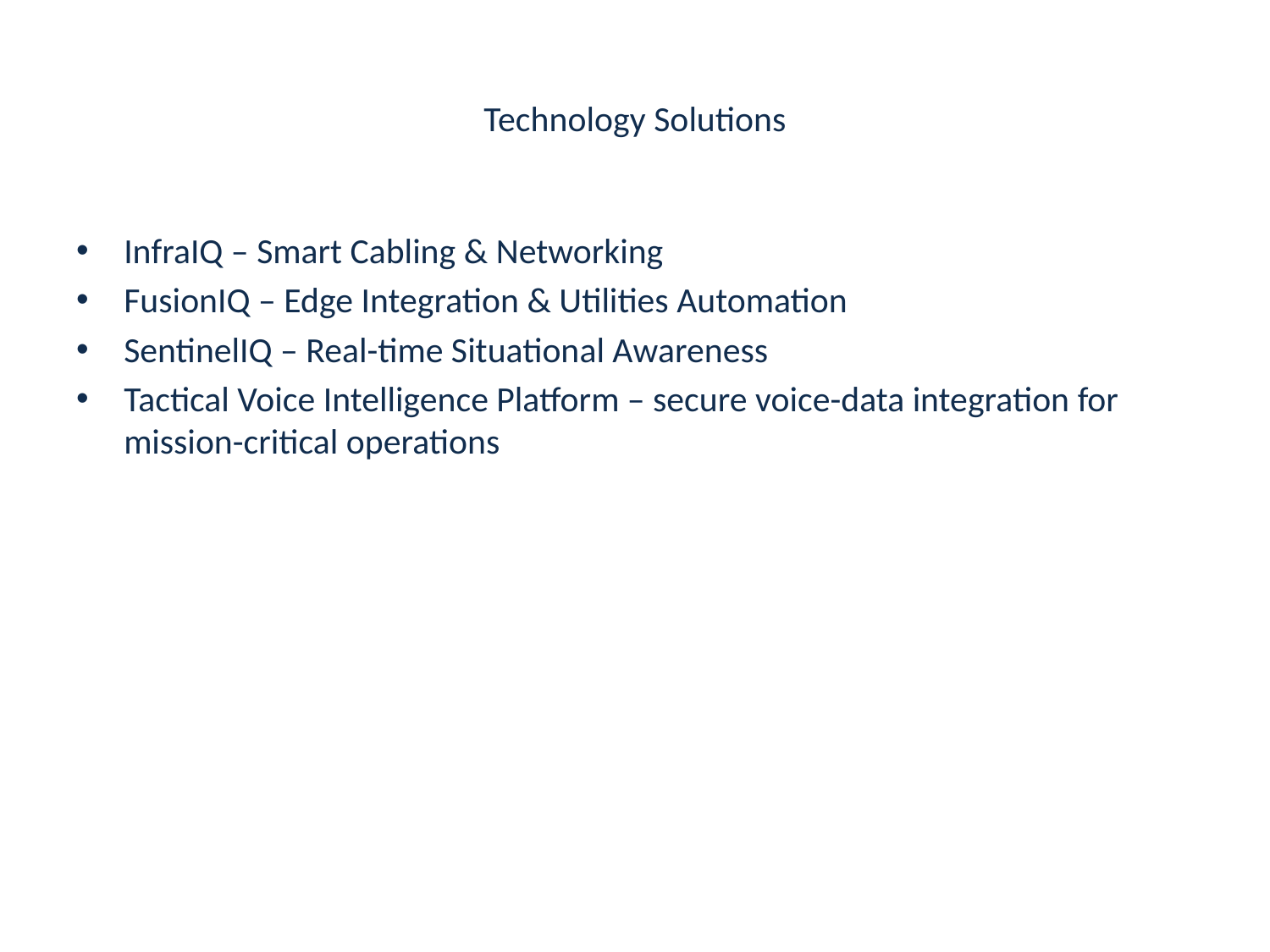

# Technology Solutions
InfraIQ – Smart Cabling & Networking
FusionIQ – Edge Integration & Utilities Automation
SentinelIQ – Real-time Situational Awareness
Tactical Voice Intelligence Platform – secure voice-data integration for mission-critical operations